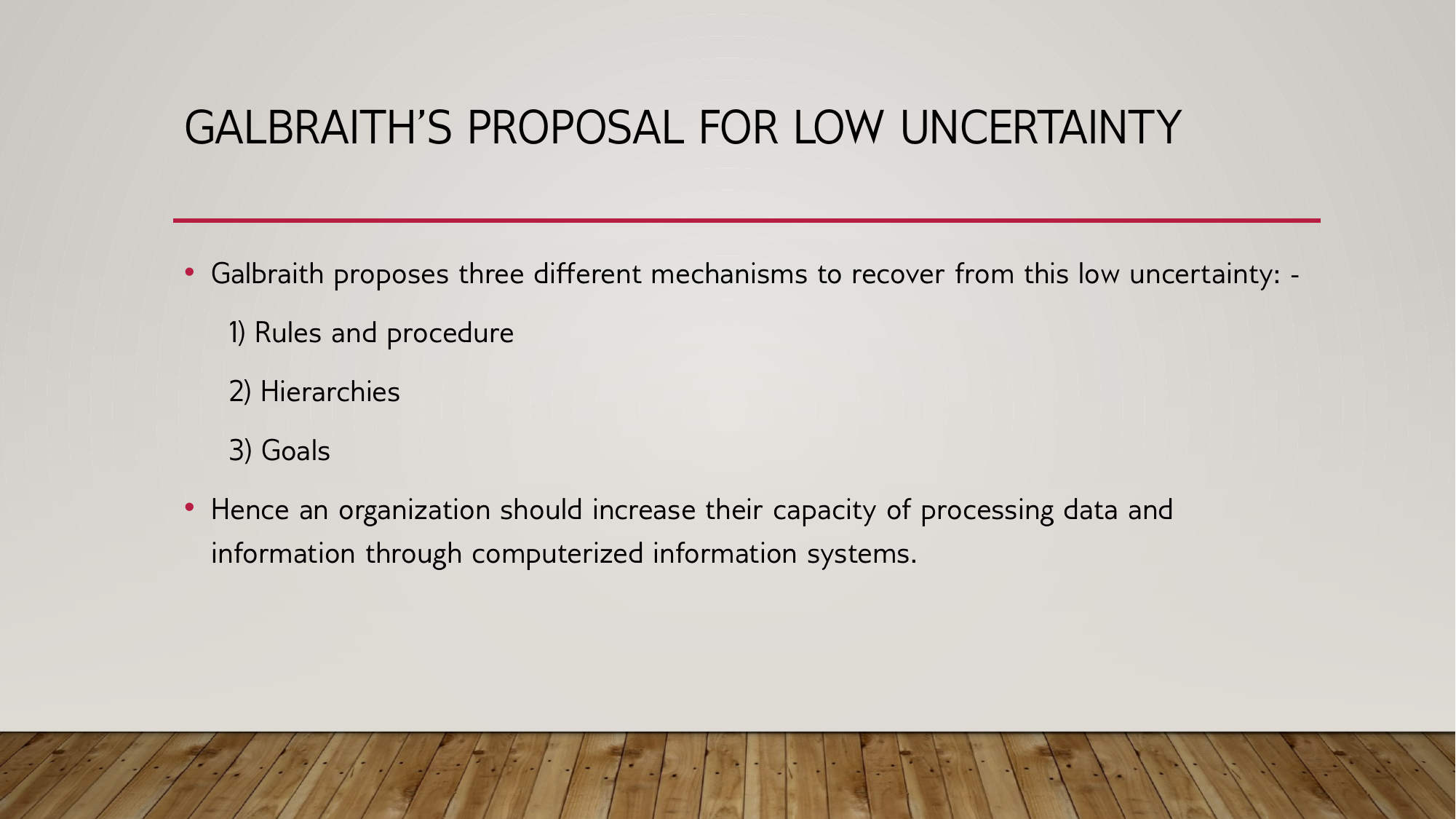

# Galbraith’s proposal for low uncertainty
Galbraith proposes three different mechanisms to recover from this low uncertainty: -
     1) Rules and procedure
     2) Hierarchies
     3) Goals
Hence an organization should increase their capacity of processing data and information through computerized information systems.